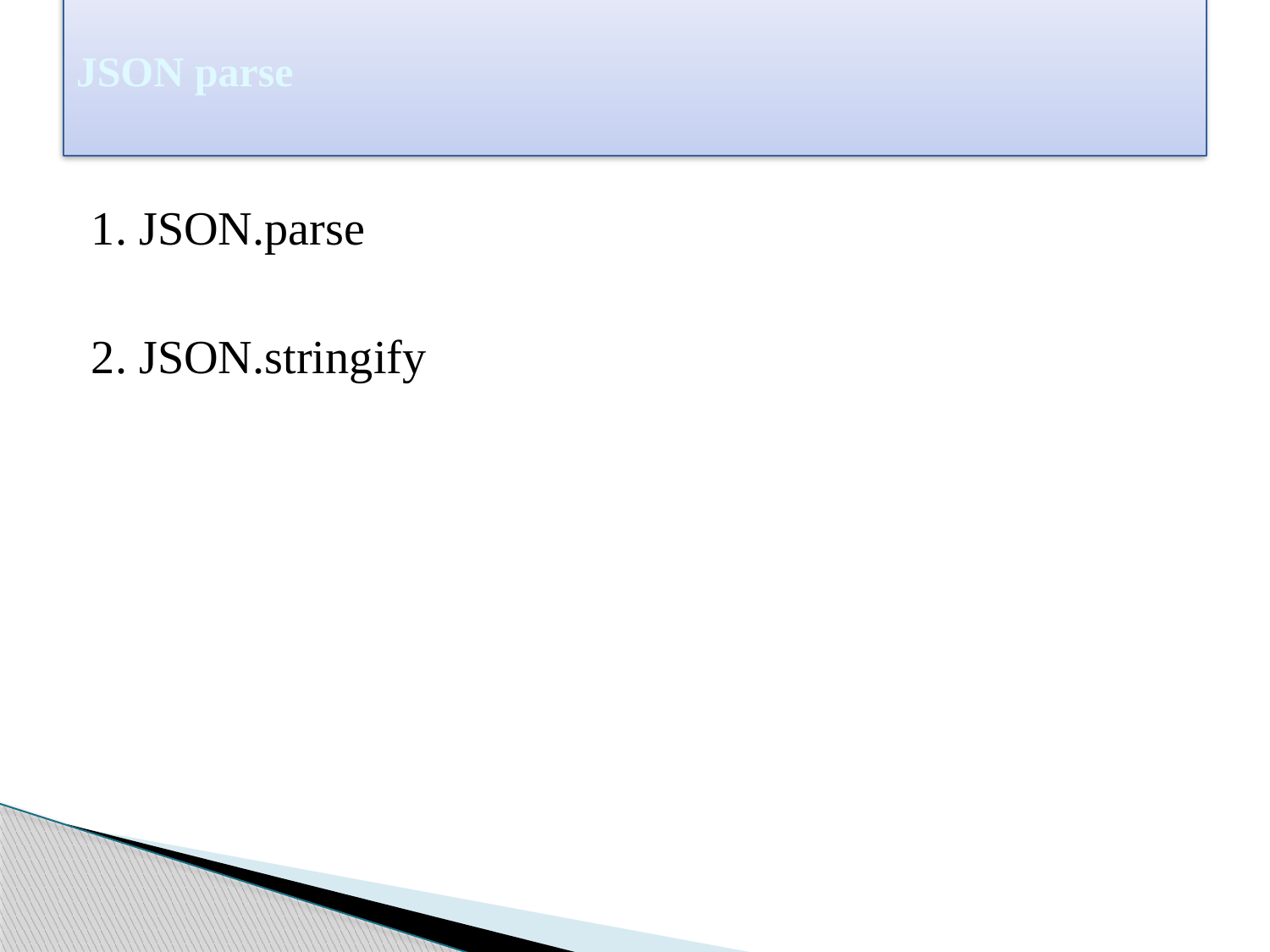

# JSON parse

1. JSON.parse

2. JSON.stringify